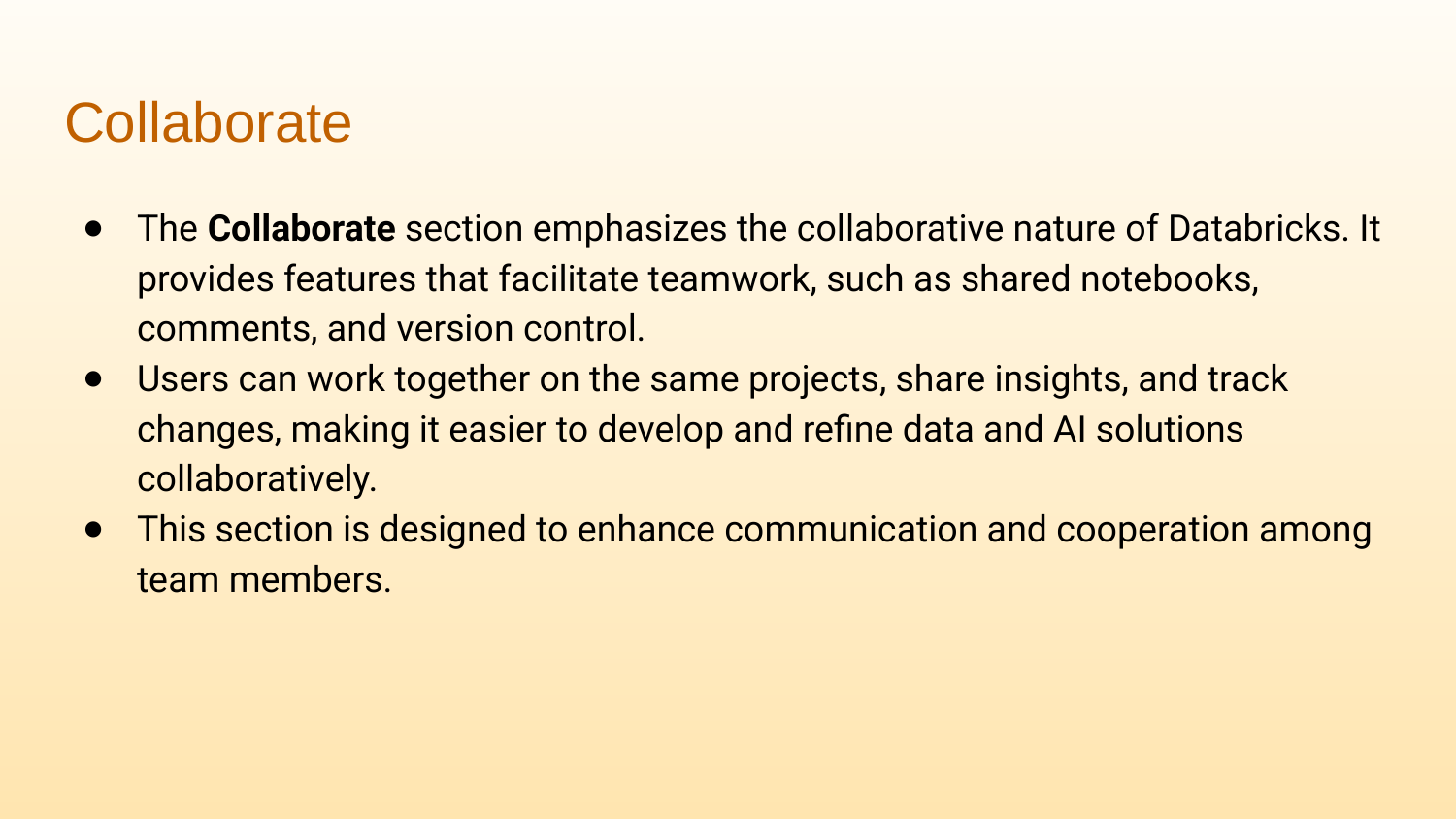

# Collaborate
The Collaborate section emphasizes the collaborative nature of Databricks. It provides features that facilitate teamwork, such as shared notebooks, comments, and version control.
Users can work together on the same projects, share insights, and track changes, making it easier to develop and refine data and AI solutions collaboratively.
This section is designed to enhance communication and cooperation among team members.